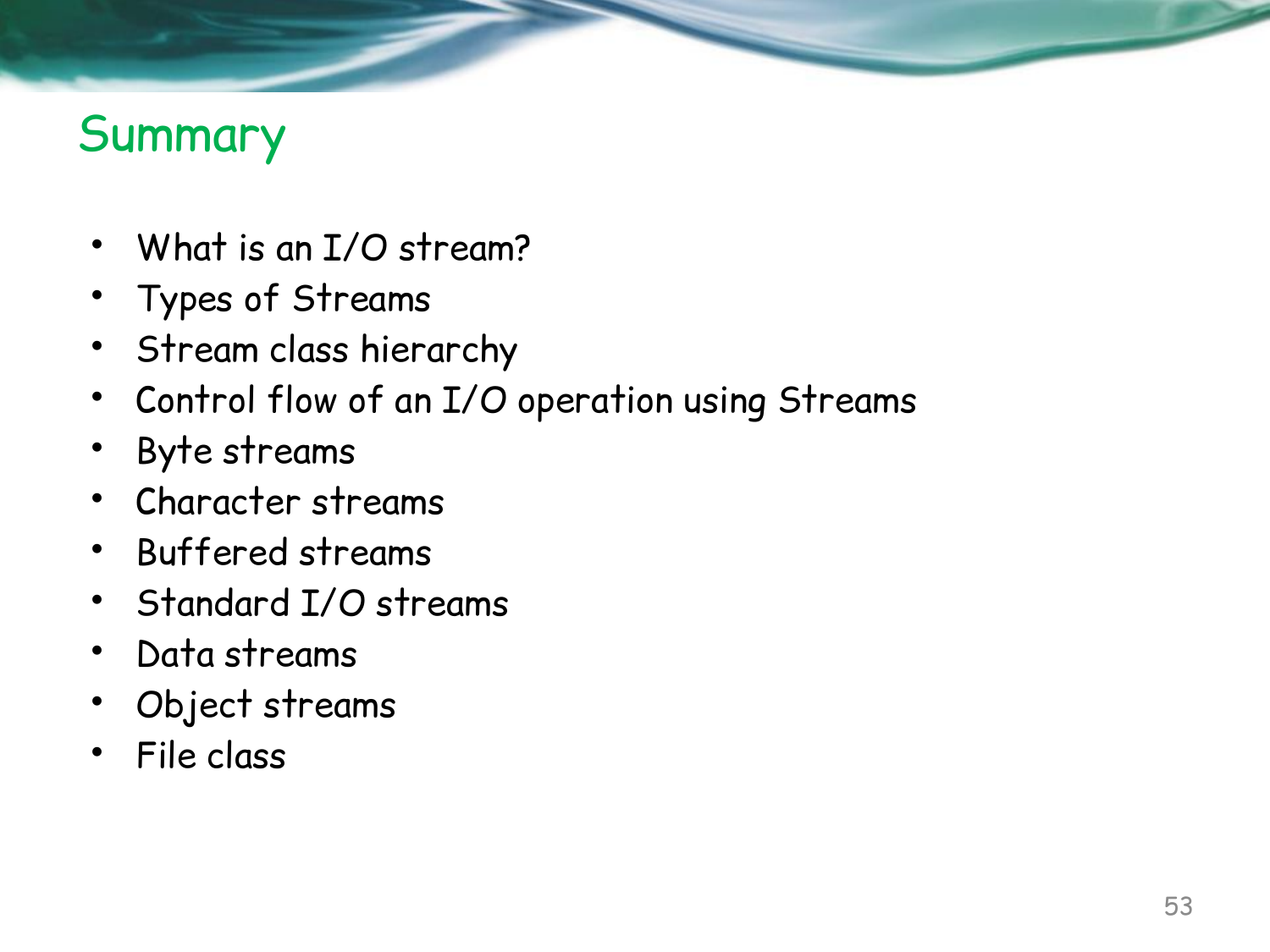

# Summary
What is an I/O stream?
Types of Streams
Stream class hierarchy
Control flow of an I/O operation using Streams
Byte streams
Character streams
Buffered streams
Standard I/O streams
Data streams
Object streams
File class
53